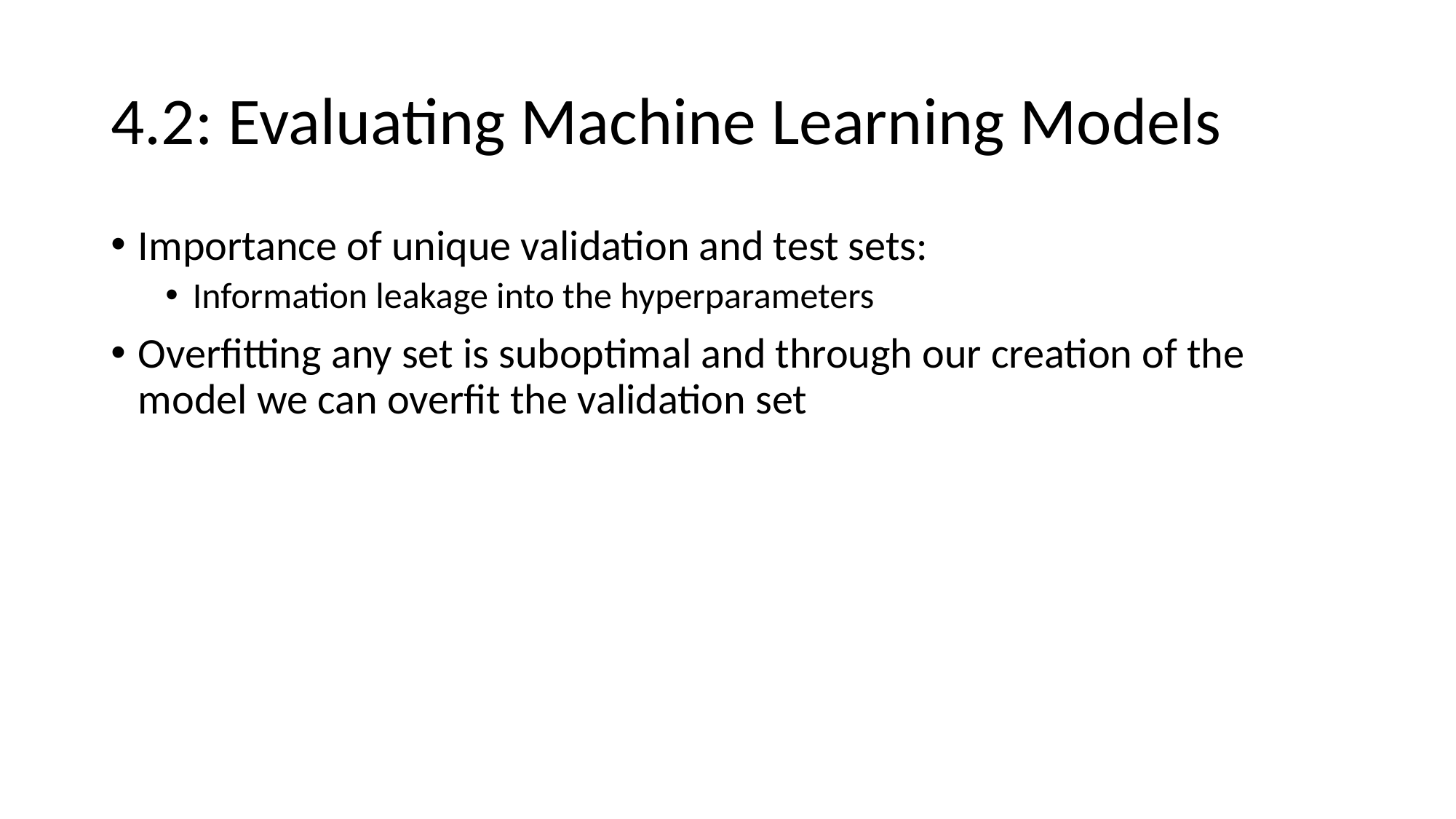

# 4.2: Evaluating Machine Learning Models
Importance of unique validation and test sets:
Information leakage into the hyperparameters
Overfitting any set is suboptimal and through our creation of the model we can overfit the validation set